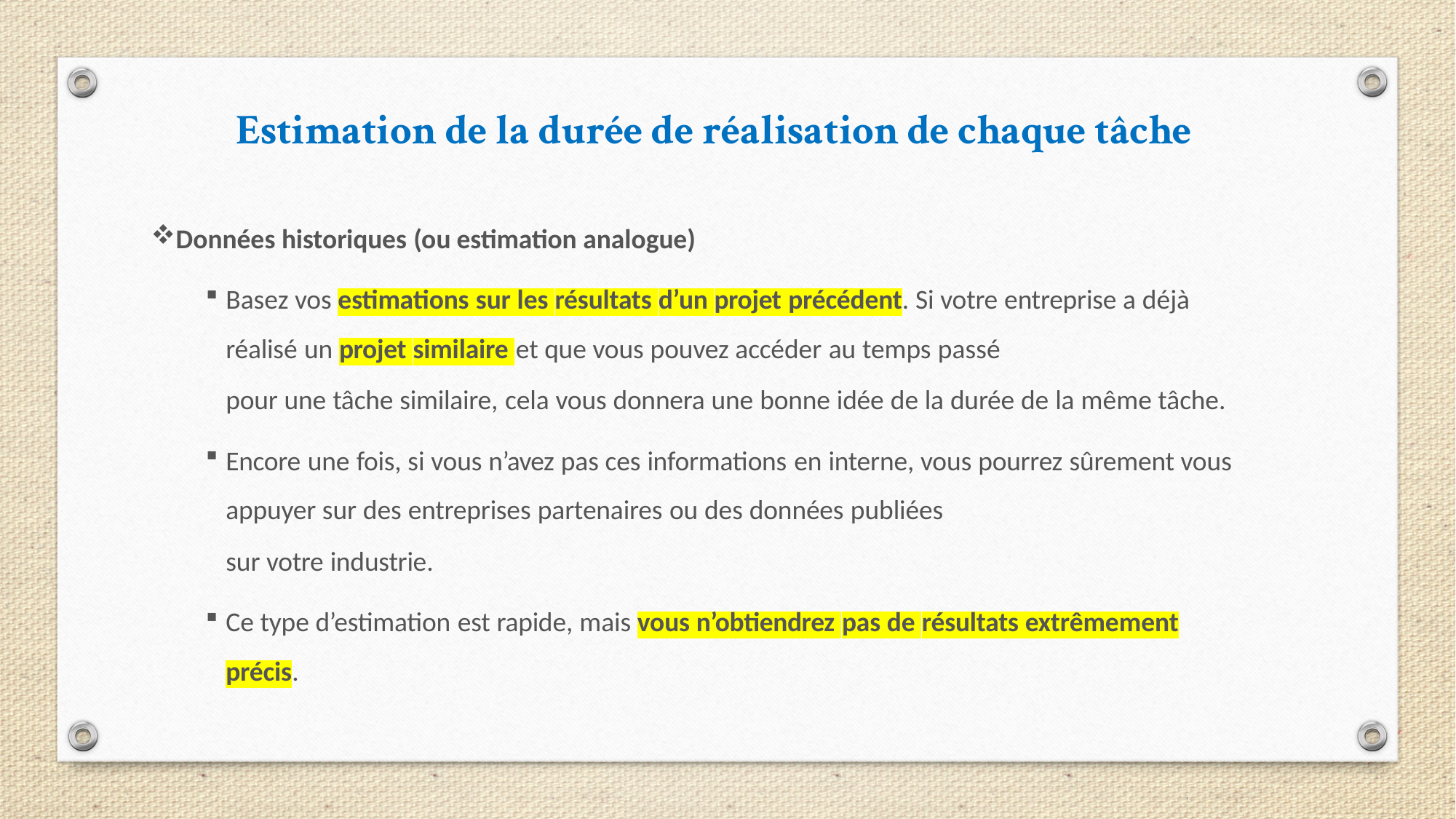

Estimation de la durée de réalisation de chaque tâche
Données historiques (ou estimation analogue)
Basez vos estimations sur les résultats d’un projet précédent. Si votre entreprise a déjà réalisé un projet similaire et que vous pouvez accéder au temps passé
pour une tâche similaire, cela vous donnera une bonne idée de la durée de la même tâche.
Encore une fois, si vous n’avez pas ces informations en interne, vous pourrez sûrement vous appuyer sur des entreprises partenaires ou des données publiées
sur votre industrie.
Ce type d’estimation est rapide, mais vous n’obtiendrez pas de résultats extrêmement précis.